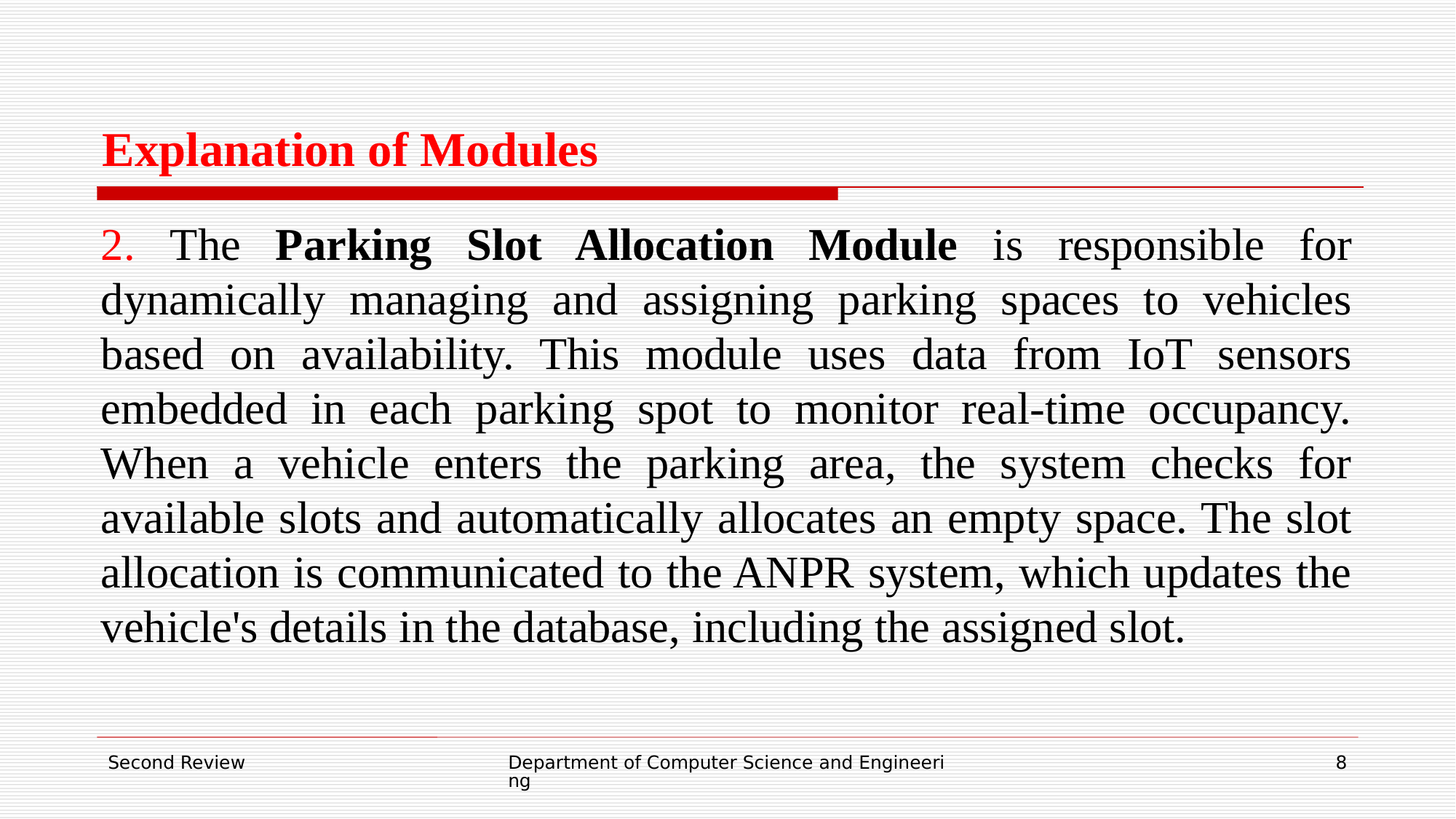

# Explanation of Modules
2. The Parking Slot Allocation Module is responsible for dynamically managing and assigning parking spaces to vehicles based on availability. This module uses data from IoT sensors embedded in each parking spot to monitor real-time occupancy. When a vehicle enters the parking area, the system checks for available slots and automatically allocates an empty space. The slot allocation is communicated to the ANPR system, which updates the vehicle's details in the database, including the assigned slot.
Second Review
Department of Computer Science and Engineering
8